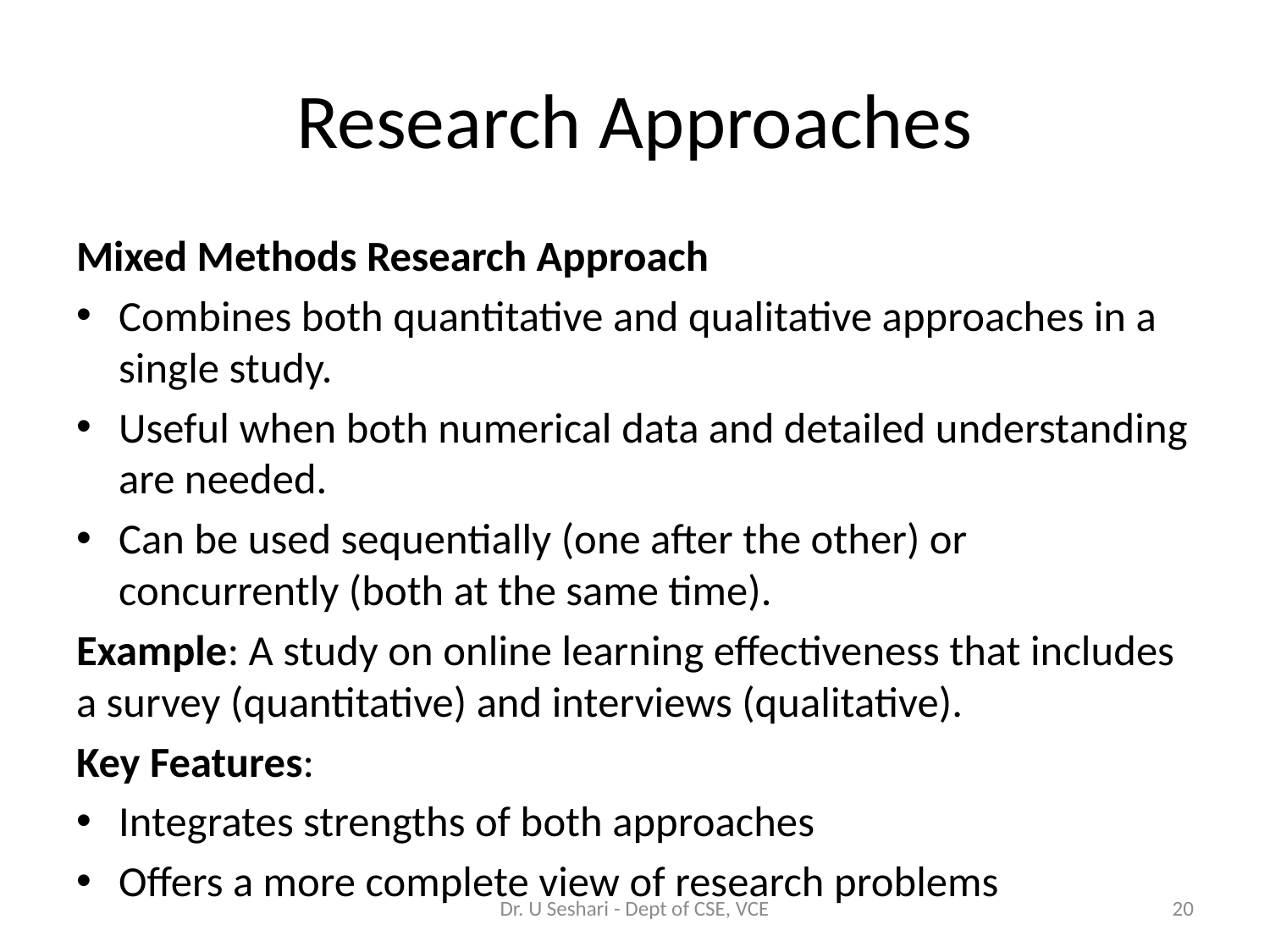

# Research Approaches
Mixed Methods Research Approach
Combines both quantitative and qualitative approaches in a single study.
Useful when both numerical data and detailed understanding are needed.
Can be used sequentially (one after the other) or concurrently (both at the same time).
Example: A study on online learning effectiveness that includes a survey (quantitative) and interviews (qualitative).
Key Features:
Integrates strengths of both approaches
Offers a more complete view of research problems

Dr. U Seshari - Dept of CSE, VCE
20